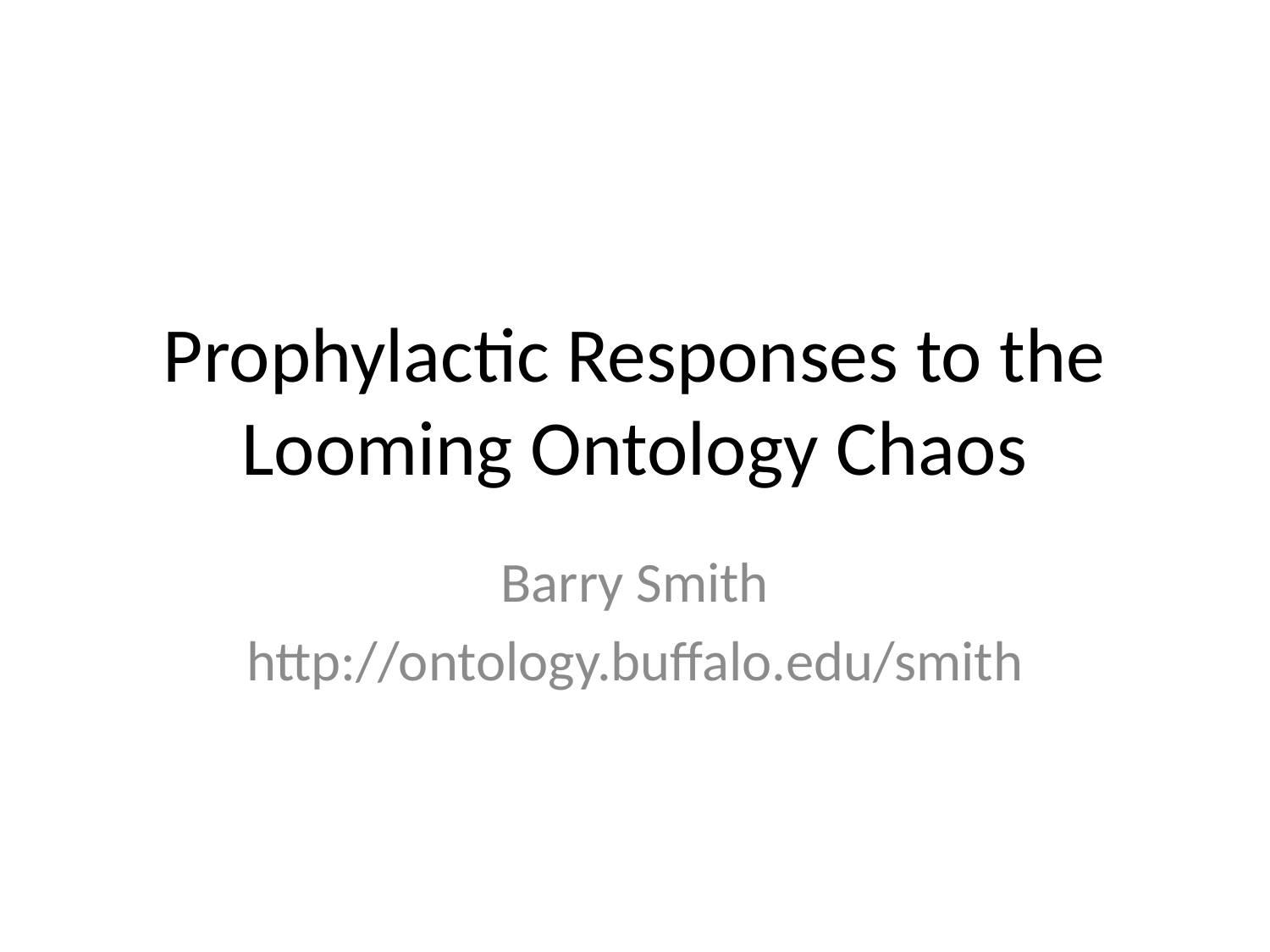

# Prophylactic Responses to the Looming Ontology Chaos
Barry Smith
http://ontology.buffalo.edu/smith